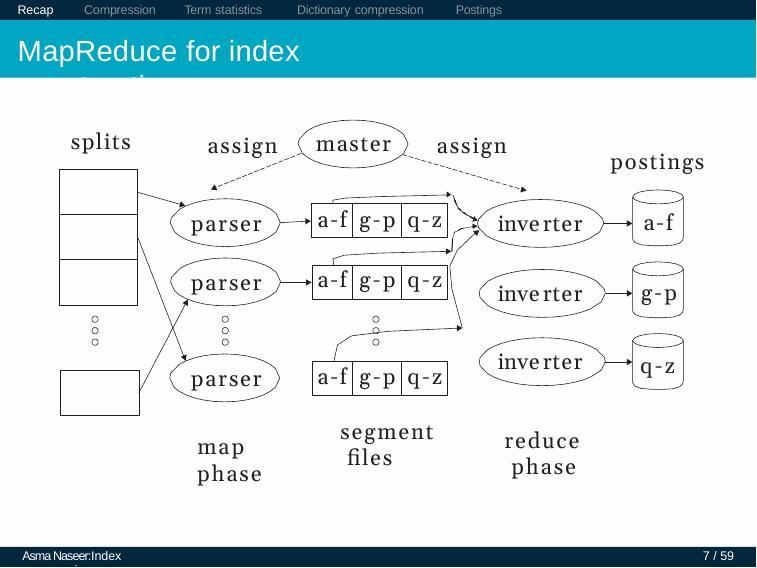

Recap	Compression	Term statistics	Dictionary compression	Postings compression

# MapReduce for index construction

splits
master
assign
assign
postings
|  |
| --- |
|  |
|  |

| a-f | g-p | q-z |
| --- | --- | --- |
a-f
parser
inverter

| a-f | g-p | q-z |
| --- | --- | --- |
parser
g-p
inverter

inverter
q-z
| a-f | g-p | q-z |
| --- | --- | --- |
parser
segment  files
reduce  phase
map  phase

Asma Naseer:Index compression
7 / 59